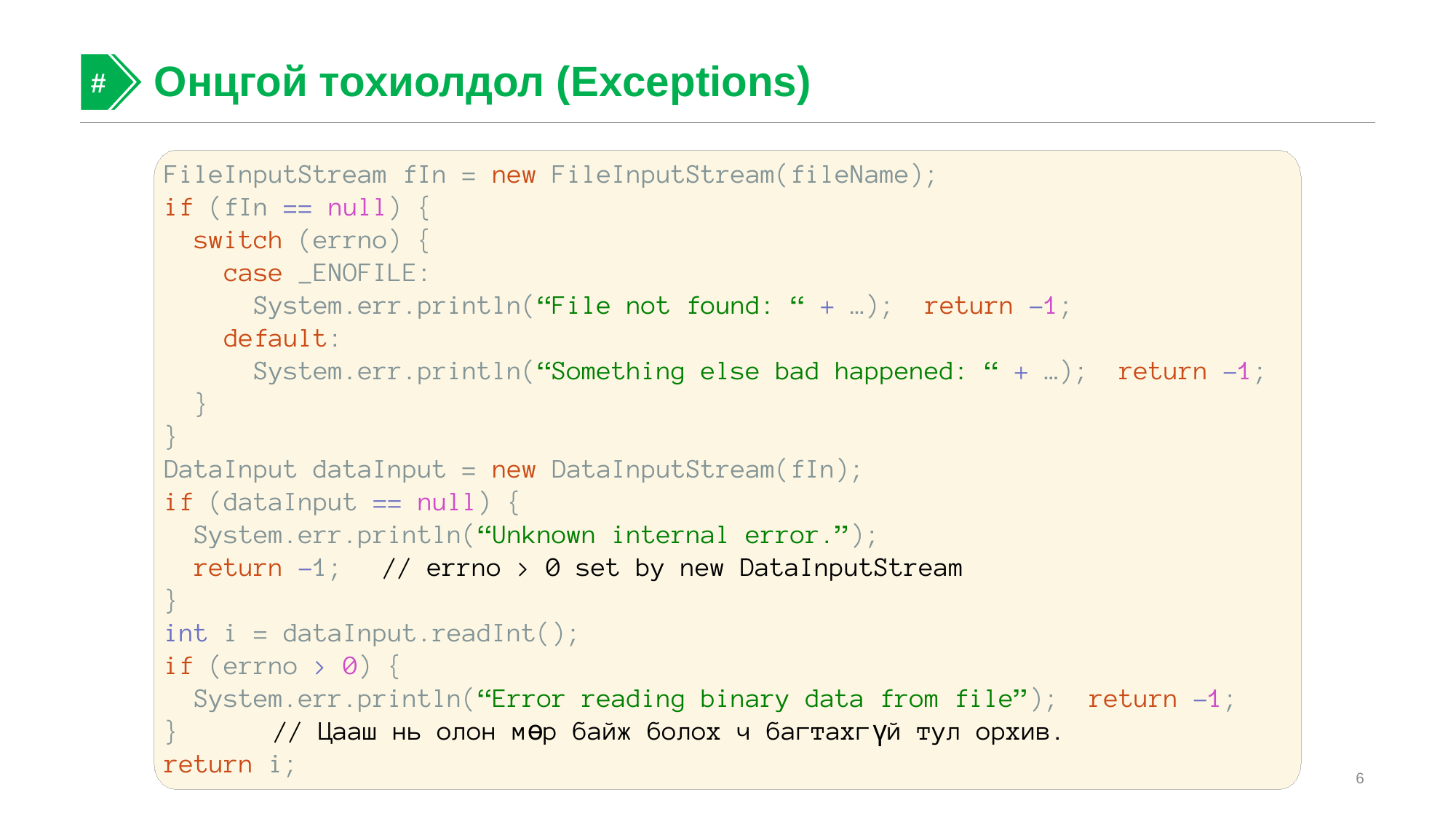

#
#
Онцгой тохиолдол (Exceptions)
FileInputStream fIn = new FileInputStream(fileName);
if (fIn == null) {
  switch (errno) {
    case _ENOFILE:
      System.err.println(“File not found: “ + …);  return -1;
    default:
      System.err.println(“Something else bad happened: “ + …);  return -1;
  }
}
DataInput dataInput = new DataInputStream(fIn);
if (dataInput == null) {
  System.err.println(“Unknown internal error.”);
  return -1;	// errno > 0 set by new DataInputStream
}
int i = dataInput.readInt();
if (errno > 0) {
  System.err.println(“Error reading binary data from file”);  return -1;
}	// Цааш нь олон мөр байж болох ч багтахгүй тул орхив.
return i;

6